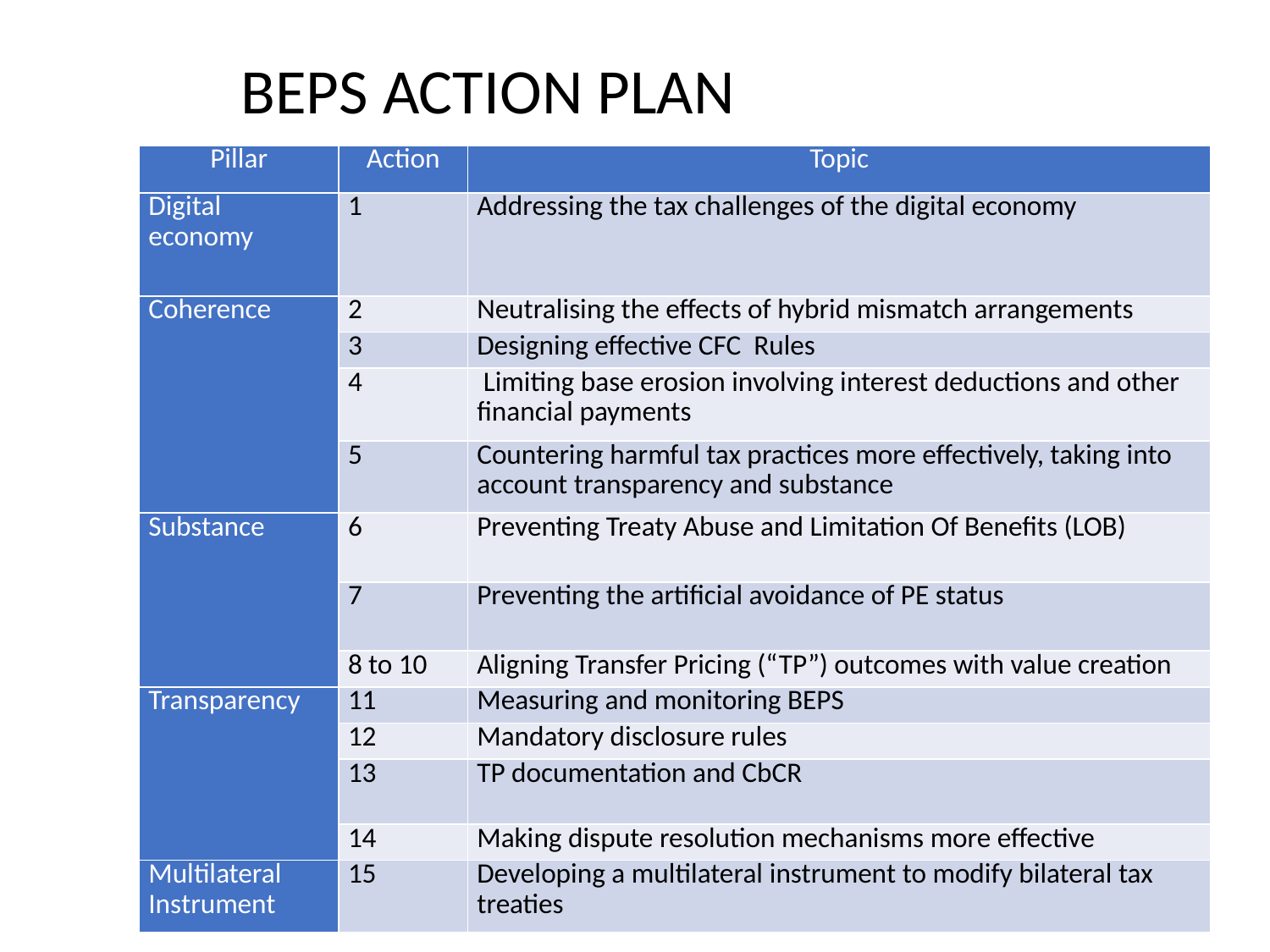

BEPS ACTION PLAN
| Pillar | Action | Topic |
| --- | --- | --- |
| Digital economy | 1 | Addressing the tax challenges of the digital economy |
| Coherence | 2 | Neutralising the effects of hybrid mismatch arrangements |
|  | 3 | Designing effective CFC Rules |
|  | 4 | Limiting base erosion involving interest deductions and other financial payments |
|  | 5 | Countering harmful tax practices more effectively, taking into account transparency and substance |
| Substance | 6 | Preventing Treaty Abuse and Limitation Of Benefits (LOB) |
|  | 7 | Preventing the artificial avoidance of PE status |
|  | 8 to 10 | Aligning Transfer Pricing (“TP”) outcomes with value creation |
| Transparency | 11 | Measuring and monitoring BEPS |
|  | 12 | Mandatory disclosure rules |
|  | 13 | TP documentation and CbCR |
|  | 14 | Making dispute resolution mechanisms more effective |
| Multilateral Instrument | 15 | Developing a multilateral instrument to modify bilateral tax treaties |
15